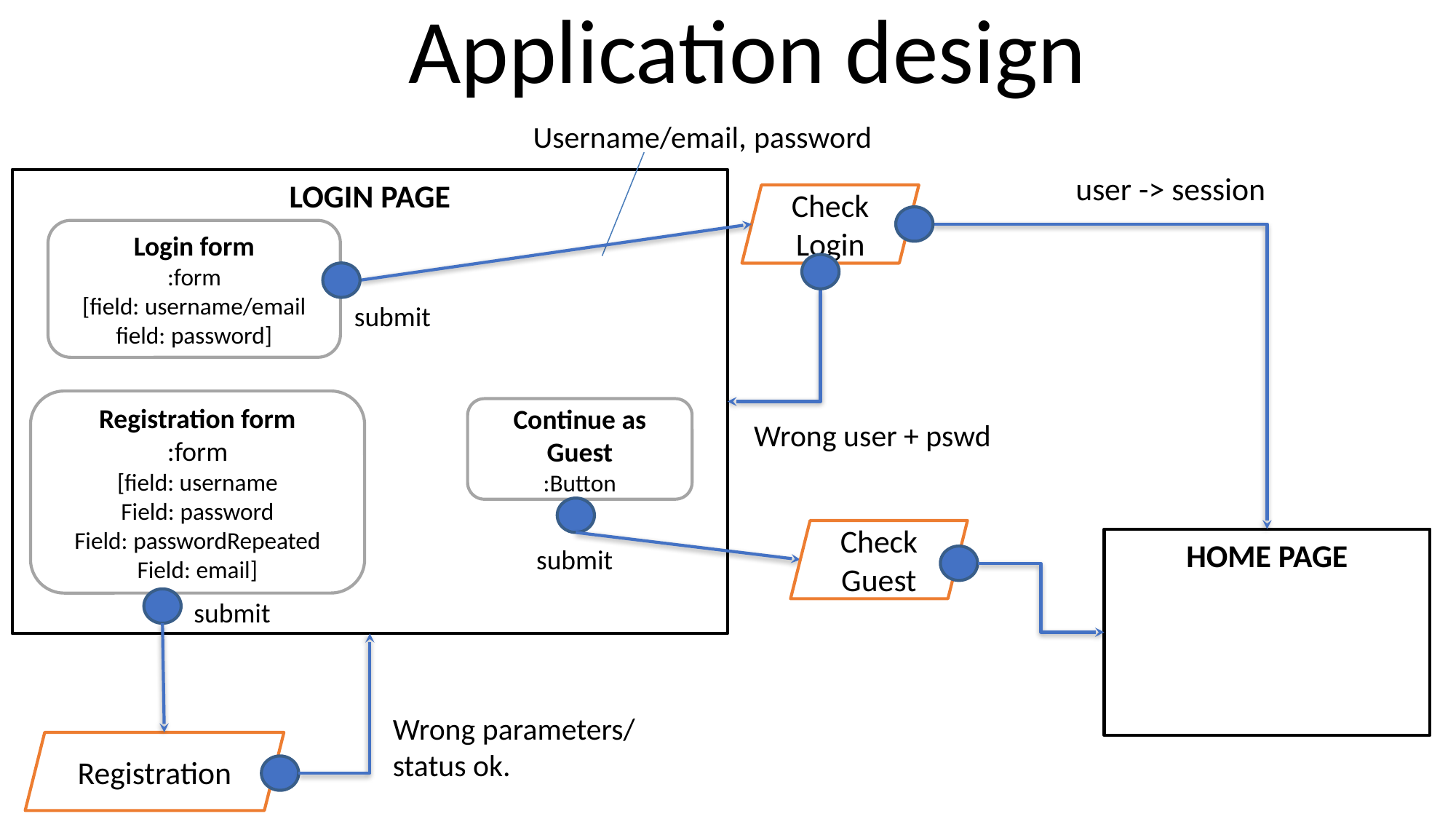

Application design
Username/email, password
user -> session
LOGIN PAGE
Check
Login

Login form
:form
[field: username/email
field: password]

submit

Registration form
:form
[field: username
Field: password
Field: passwordRepeated
Field: email]

Continue as Guest
:Button
Wrong user + pswd

Check
Guest
HOME PAGE
submit

submit
Wrong parameters/ status ok.
Registration